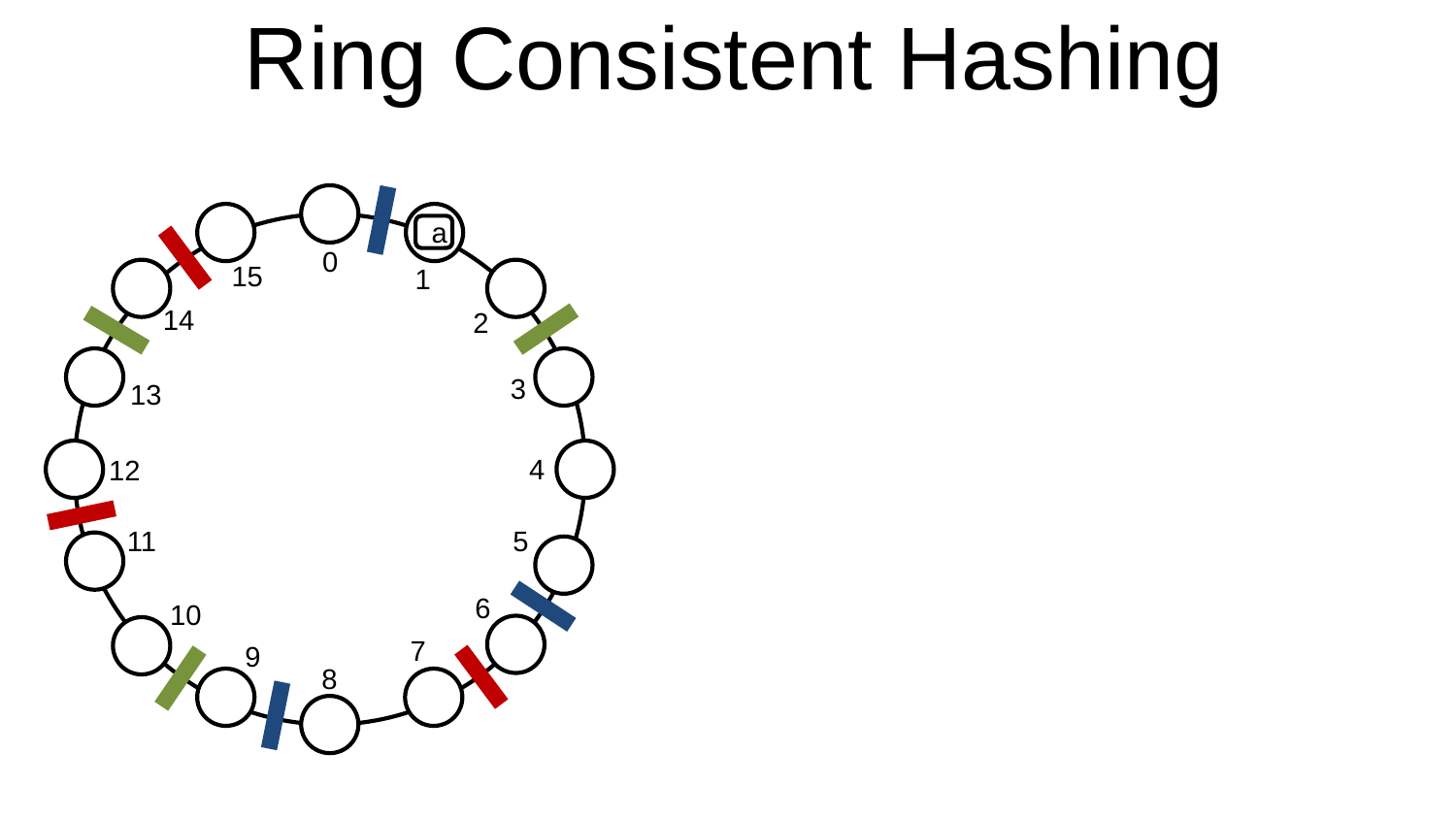

# Ring Consistent Hashing

a

0
15

1

14
2

3
13

4
12

11
5

6
10

7
9

8